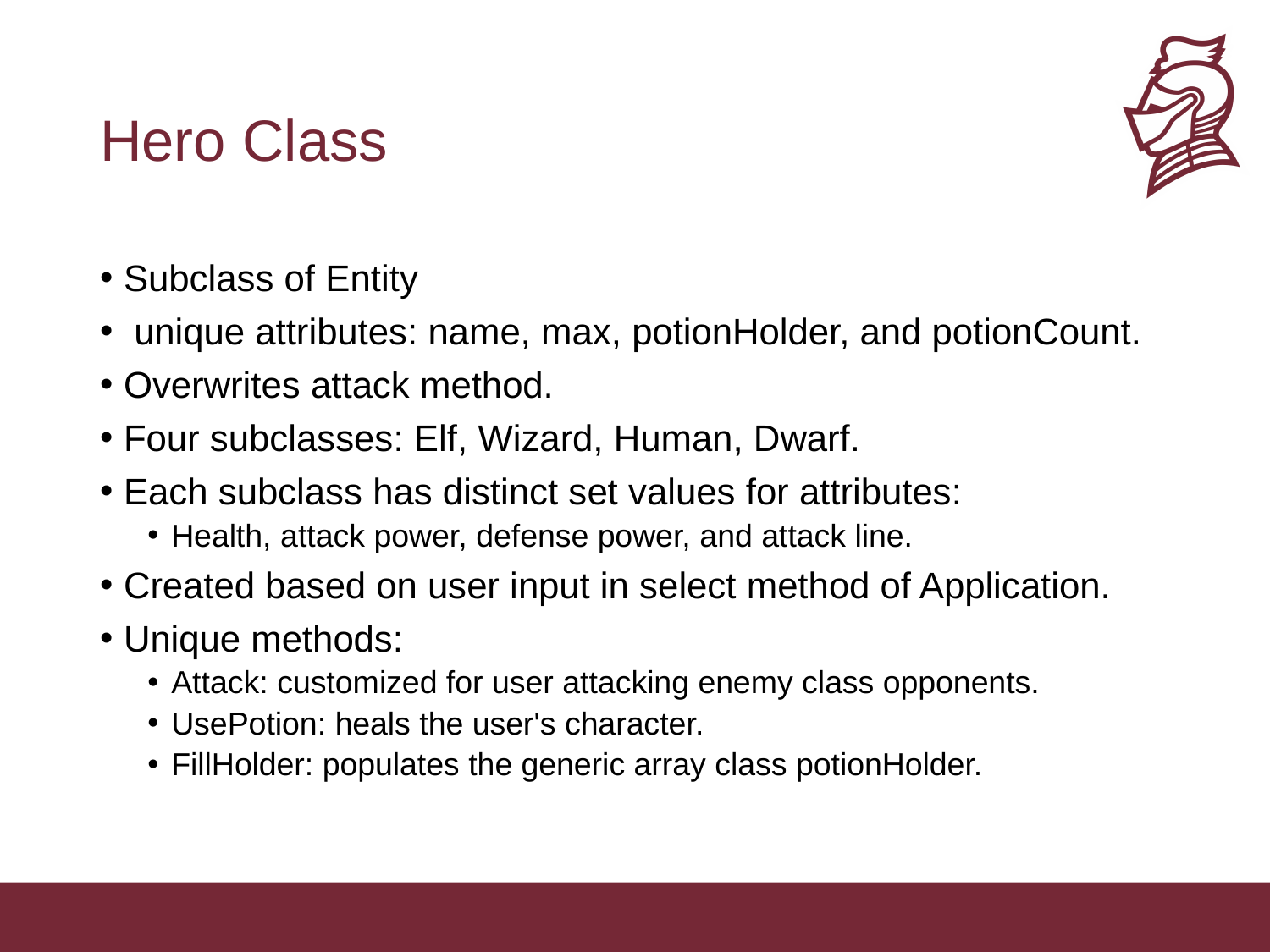

# Hero Class
Subclass of Entity
 unique attributes: name, max, potionHolder, and potionCount.
Overwrites attack method.
Four subclasses: Elf, Wizard, Human, Dwarf.
Each subclass has distinct set values for attributes:
Health, attack power, defense power, and attack line.
Created based on user input in select method of Application.
Unique methods:
Attack: customized for user attacking enemy class opponents.
UsePotion: heals the user's character.
FillHolder: populates the generic array class potionHolder.